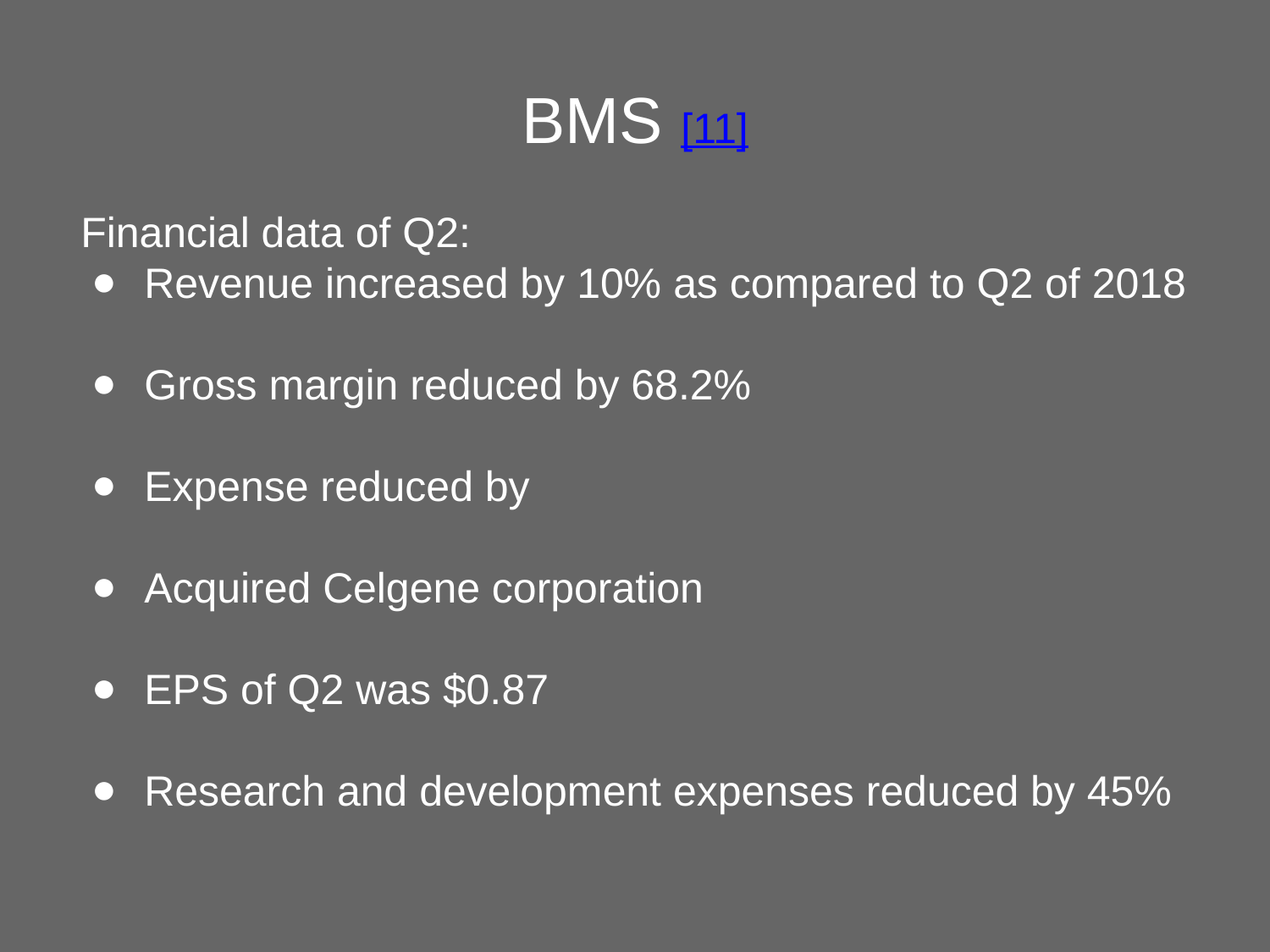

# BMS [11]
Financial data of Q2:
Revenue increased by 10% as compared to Q2 of 2018

Gross margin reduced by 68.2%

Expense reduced by

Acquired Celgene corporation

EPS of Q2 was $0.87

Research and development expenses reduced by 45%